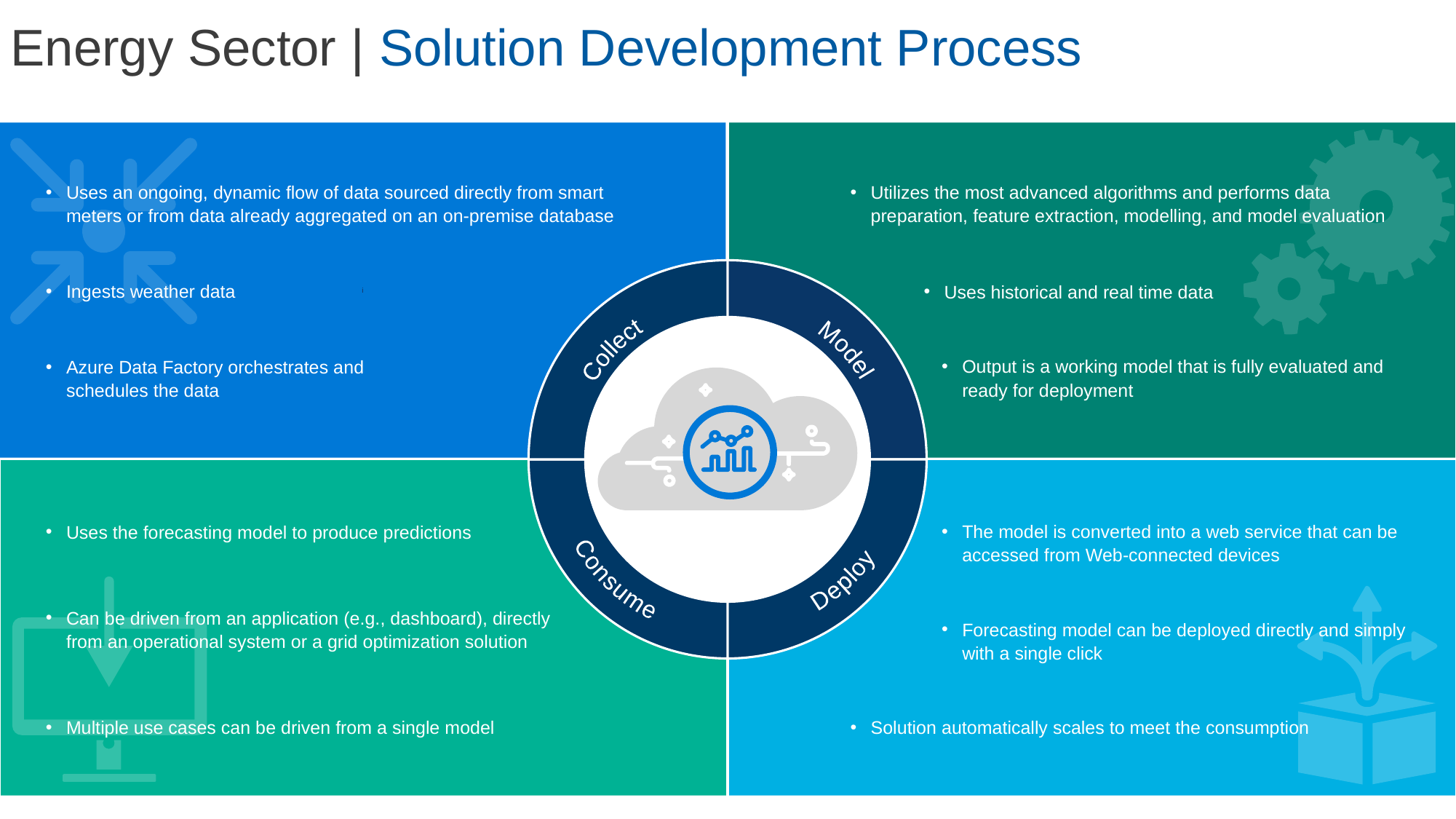

Energy Sector | Solution Development Process
i

Utilizes the most advanced algorithms and performs data preparation, feature extraction, modelling, and model evaluation
Uses historical and real time data
Output is a working model that is fully evaluated and ready for deployment
Uses an ongoing, dynamic flow of data sourced directly from smart meters or from data already aggregated on an on-premise database
Ingests weather data
Azure Data Factory orchestrates and schedules the data

### Chart

| Category | Sales |
|---|---|
| 1st Qtr | 25.0 |
| 2nd Qtr | 25.0 |
| 3rd Qtr | 25.0 |
| 4th Qtr | 25.0 |
Model
Collect
Consume
Deploy

Uses the forecasting model to produce predictions
Can be driven from an application (e.g., dashboard), directly from an operational system or a grid optimization solution
Multiple use cases can be driven from a single model
The model is converted into a web service that can be accessed from Web-connected devices
Forecasting model can be deployed directly and simply with a single click
Solution automatically scales to meet the consumption